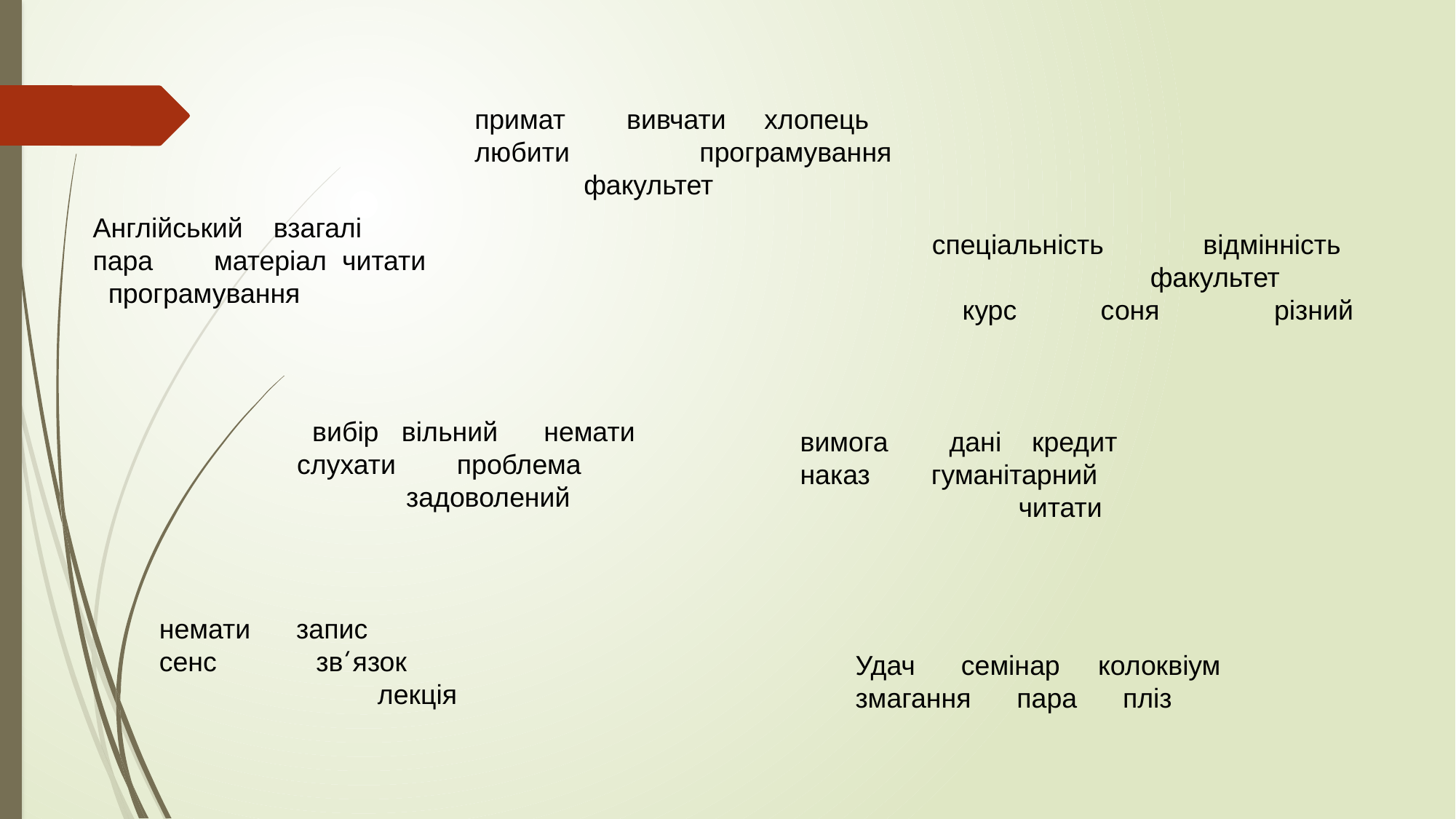

примат        вивчати     хлопець любити                 програмування    	факультет
Англійський    взагалі            пара        матеріал  читати      програмування
спеціальність             відмінність                   		факультет                   курс           соня               різний
  вибір   вільний      немати   слухати        проблема        	задоволений
вимога        дані    кредит наказ        гуманітарний    		читати
немати      запис            	сенс             зв’язок                		лекція
Удач      семінар     колоквіум   	змагання      пара      пліз